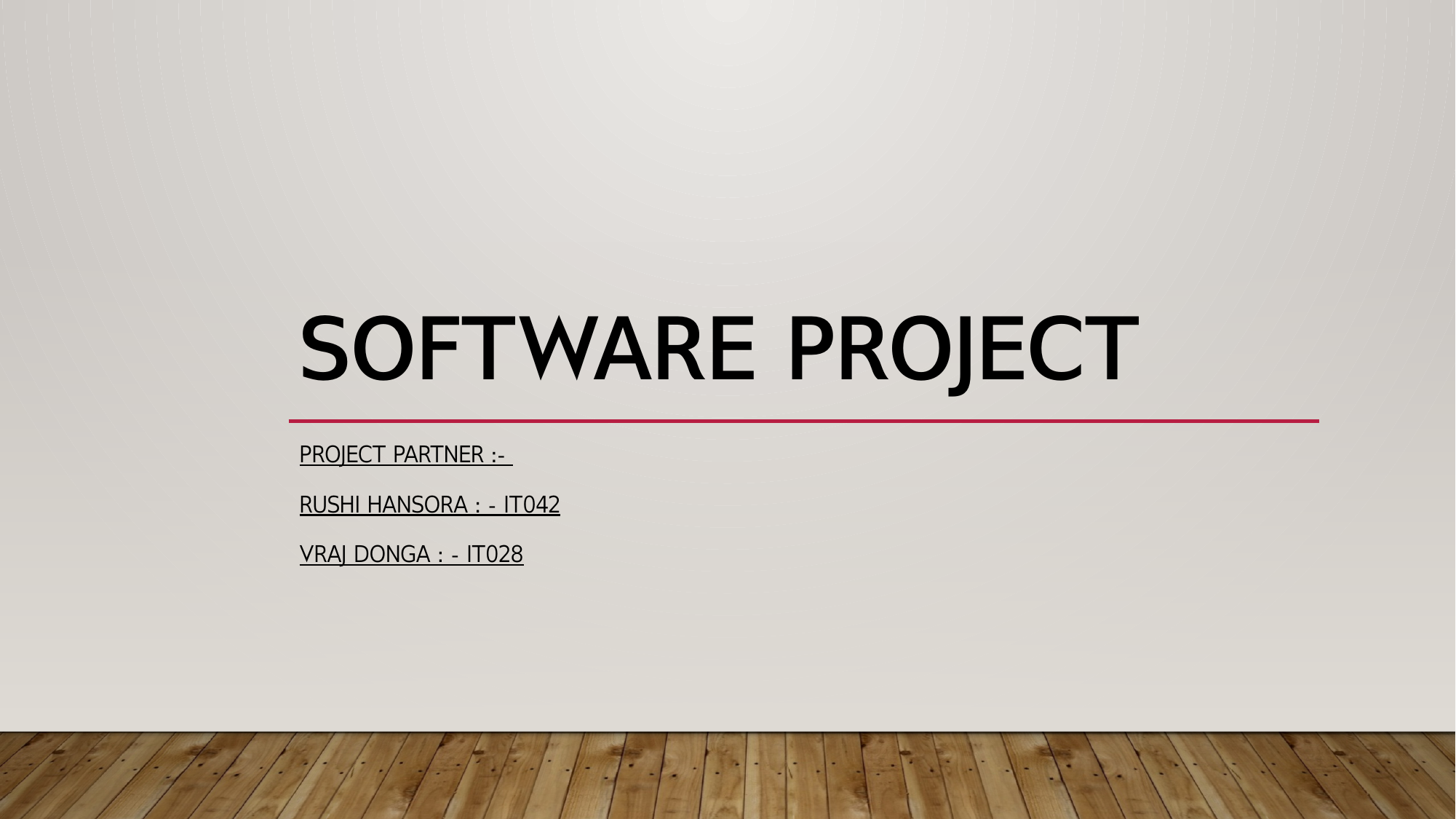

# SOFTWARE PROJECT
PROJECT PARTNER :-
Rushi Hansora : - IT042
Vraj Donga : - IT028